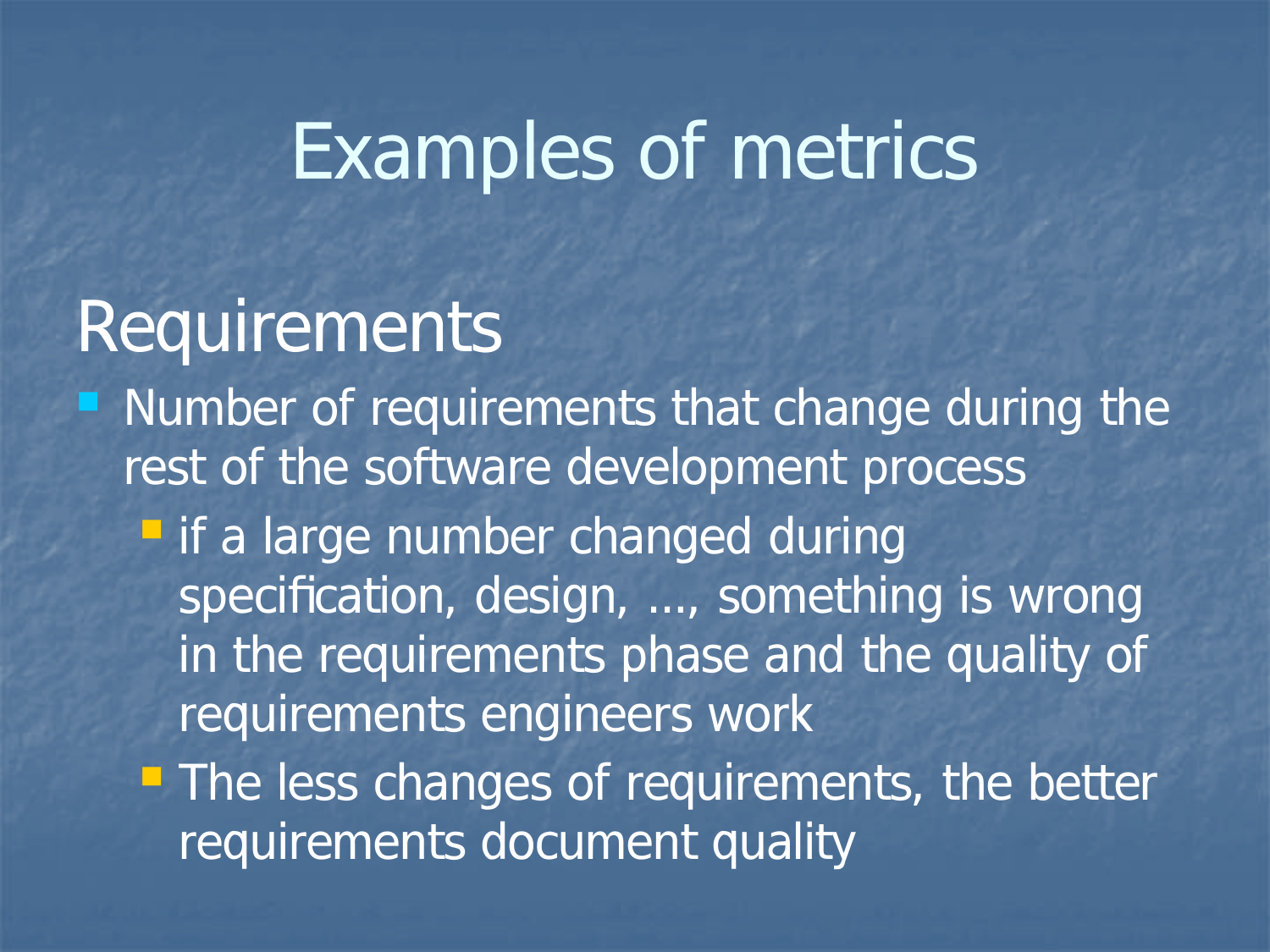

# Examples of metrics
Requirements
Number of requirements that change during the rest of the software development process
if a large number changed during specification, design, …, something is wrong in the requirements phase and the quality of requirements engineers work
The less changes of requirements, the better requirements document quality